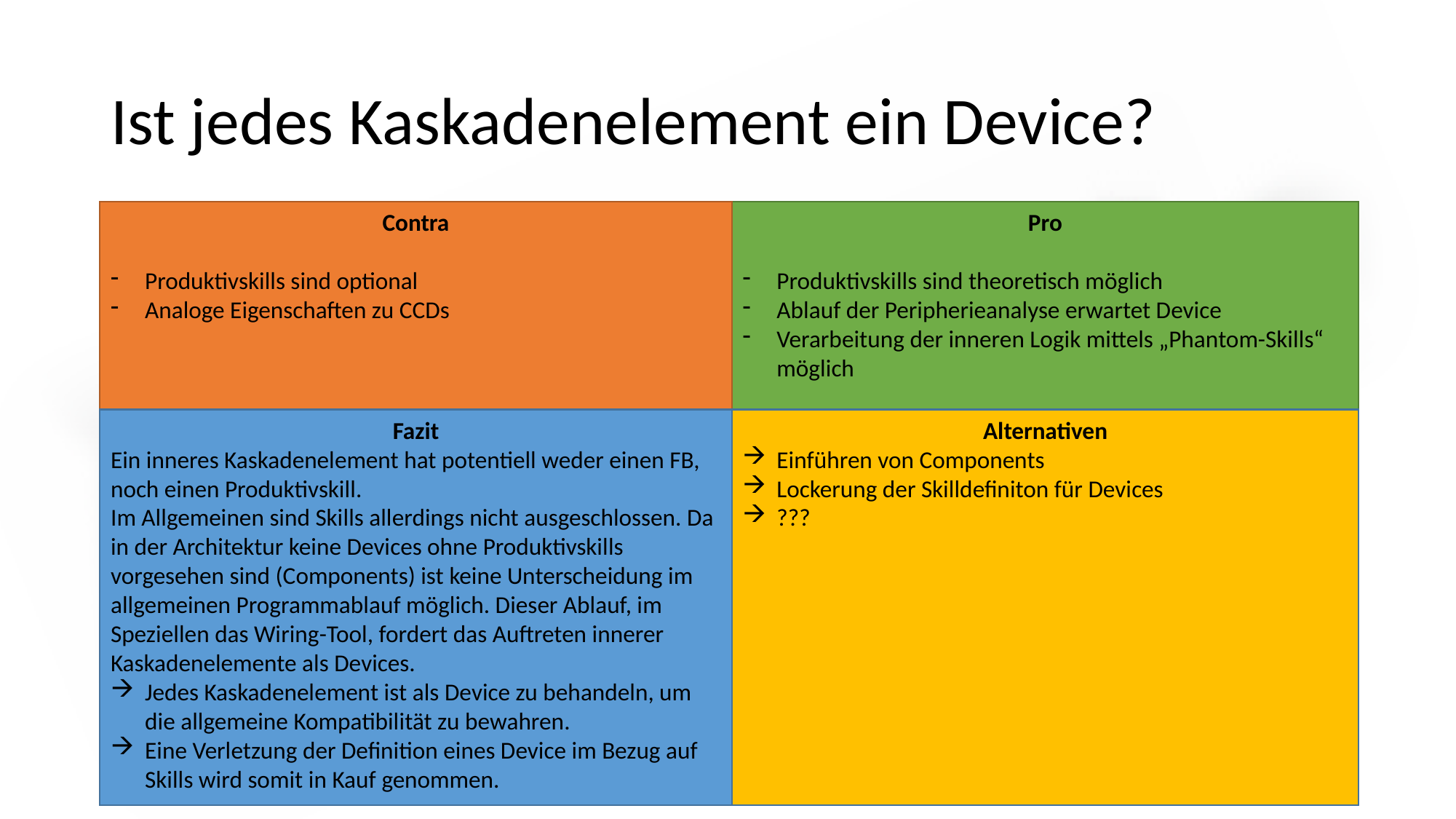

# Ist jedes Kaskadenelement ein Device?
Contra

Produktivskills sind optional
Analoge Eigenschaften zu CCDs

Pro

Produktivskills sind theoretisch möglich
Ablauf der Peripherieanalyse erwartet Device
Verarbeitung der inneren Logik mittels „Phantom-Skills“ möglich
Alternativen
Einführen von Components
Lockerung der Skilldefiniton für Devices
???
Fazit
Ein inneres Kaskadenelement hat potentiell weder einen FB, noch einen Produktivskill.
Im Allgemeinen sind Skills allerdings nicht ausgeschlossen. Da in der Architektur keine Devices ohne Produktivskills vorgesehen sind (Components) ist keine Unterscheidung im allgemeinen Programmablauf möglich. Dieser Ablauf, im Speziellen das Wiring-Tool, fordert das Auftreten innerer Kaskadenelemente als Devices.
Jedes Kaskadenelement ist als Device zu behandeln, um die allgemeine Kompatibilität zu bewahren.
Eine Verletzung der Definition eines Device im Bezug auf Skills wird somit in Kauf genommen.